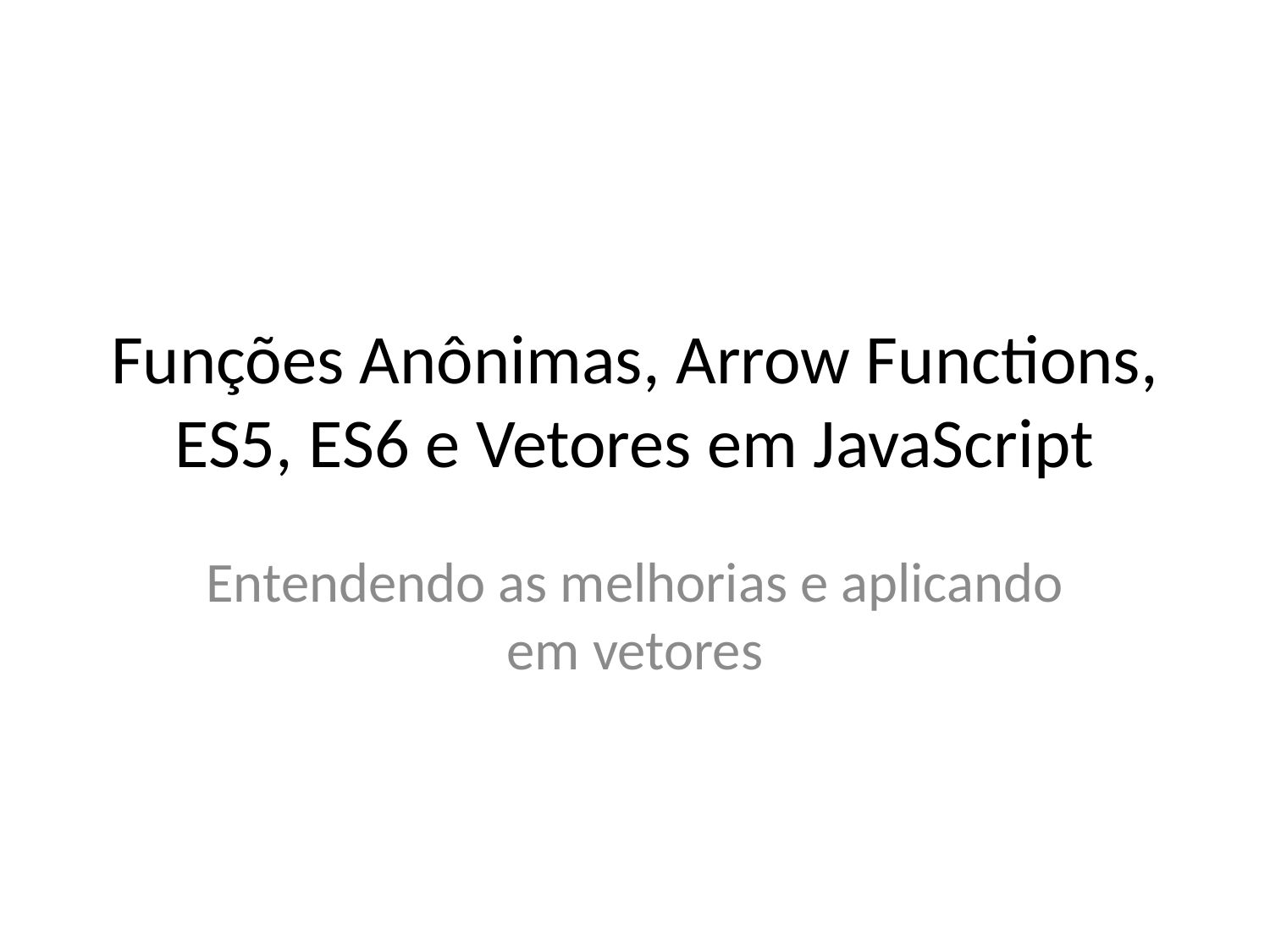

# Funções Anônimas, Arrow Functions, ES5, ES6 e Vetores em JavaScript
Entendendo as melhorias e aplicando em vetores